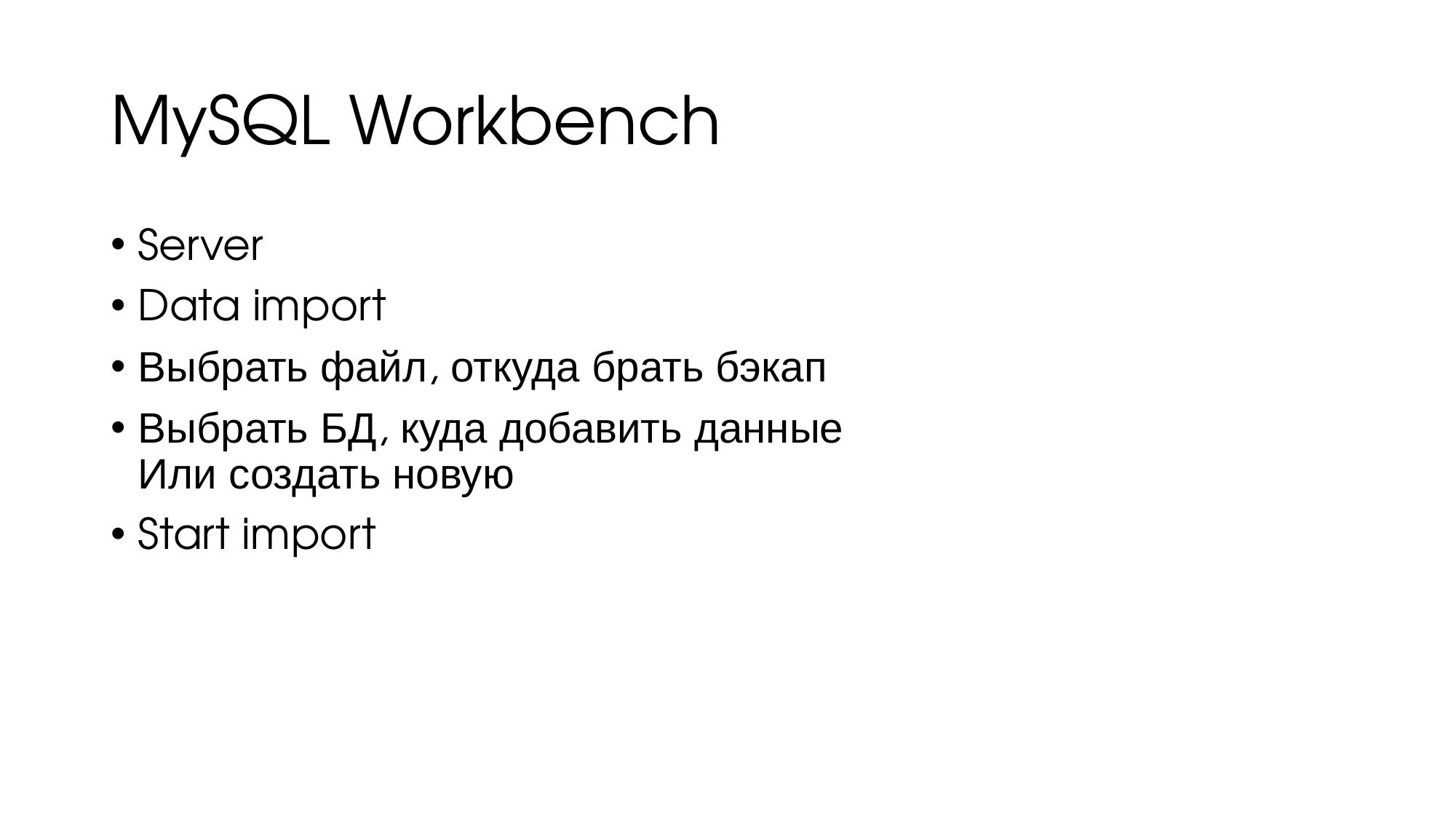

# MySQL Workbench
Server
Data import
Выбрать файл, откуда брать бэкап
Выбрать БД, куда добавить данные
Или создать новую
Start import